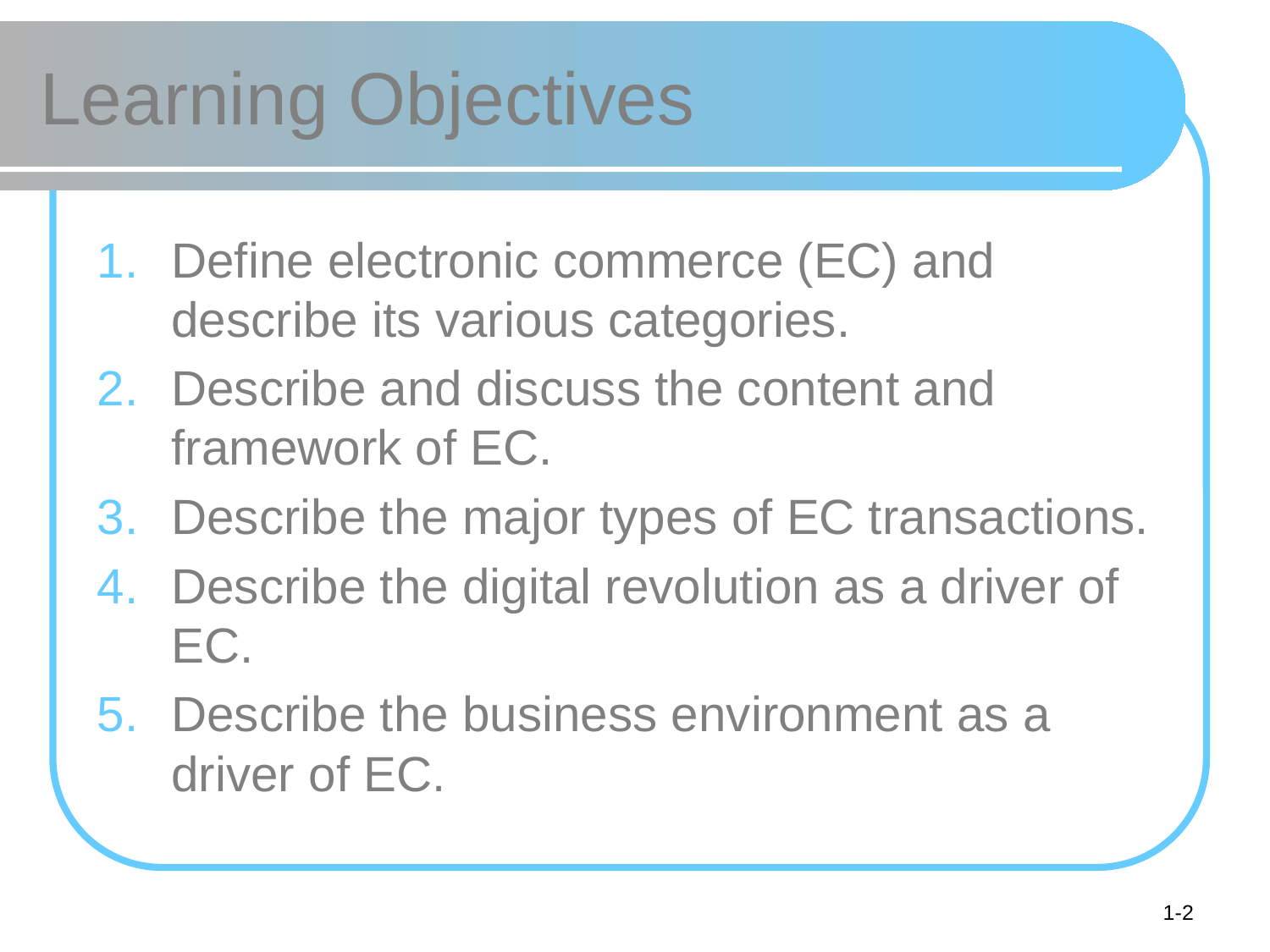

# Learning Objectives
Define electronic commerce (EC) and describe its various categories.
Describe and discuss the content and framework of EC.
Describe the major types of EC transactions.
Describe the digital revolution as a driver of EC.
Describe the business environment as a driver of EC.
1-2